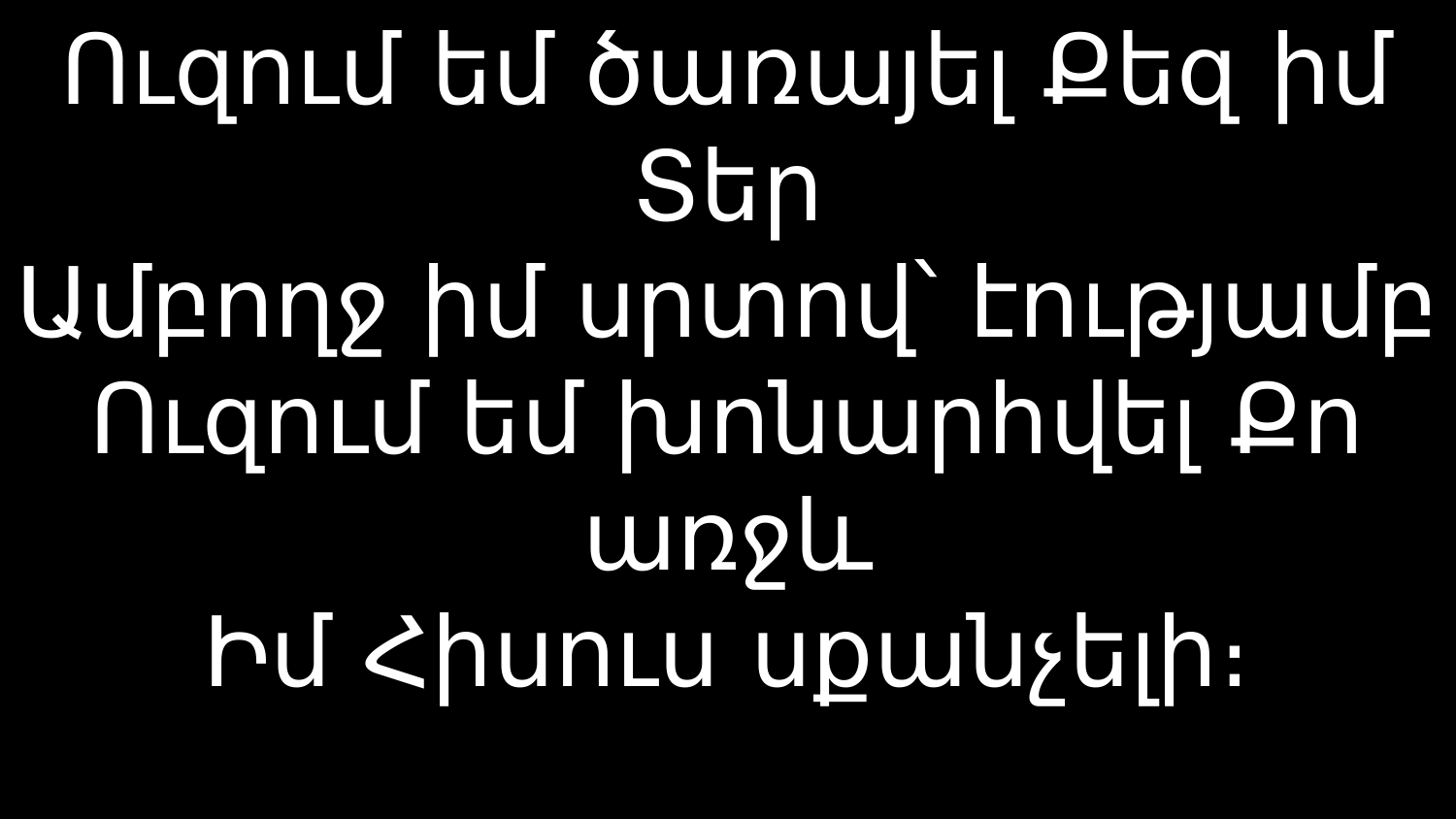

# Ուզում եմ ծառայել Քեզ իմ Տեր Ամբողջ իմ սրտով՝ էությամբ Ուզում եմ խոնարհվել Քո առջև Իմ Հիսուս սքանչելի։